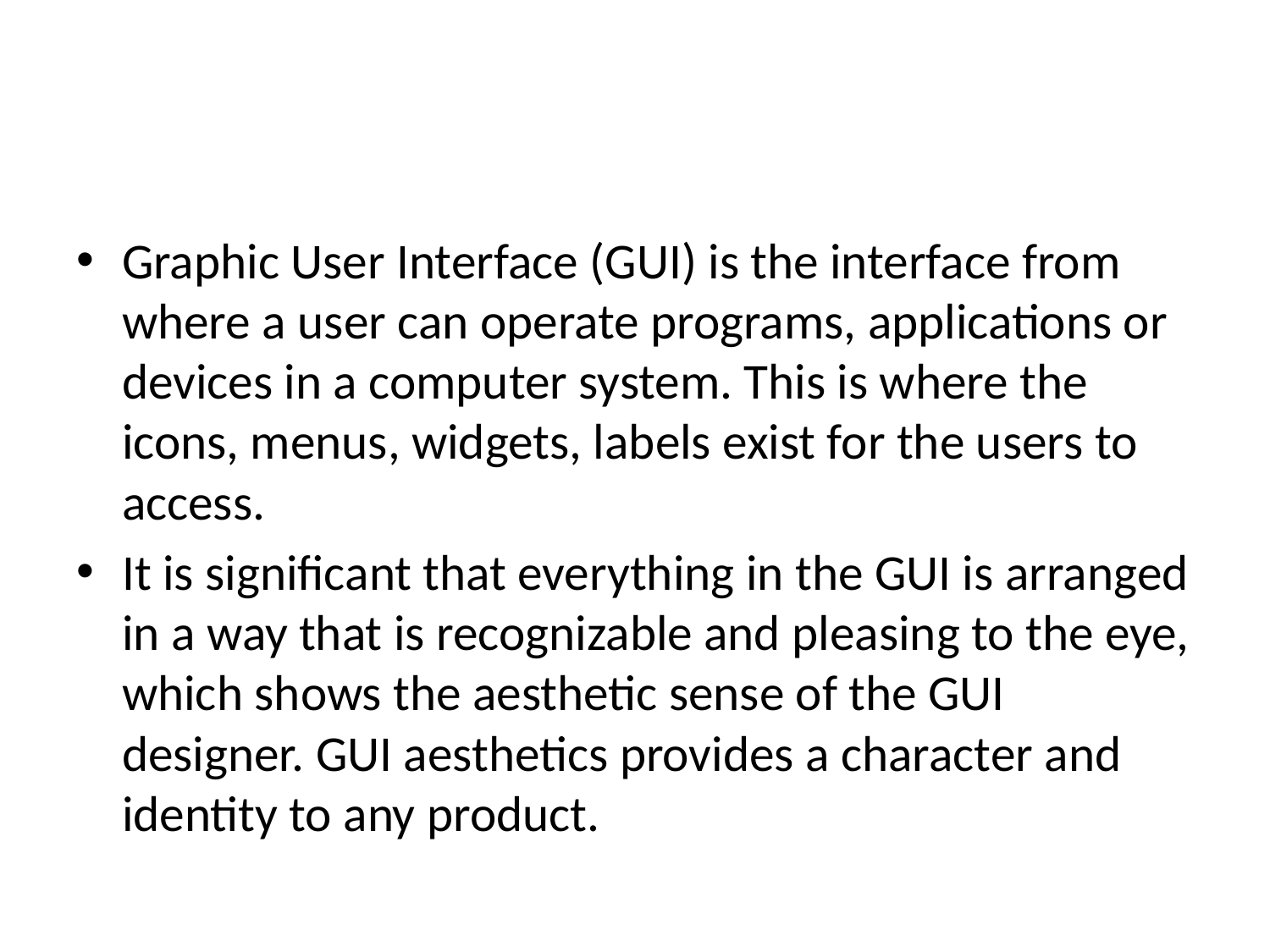

#
Graphic User Interface (GUI) is the interface from where a user can operate programs, applications or devices in a computer system. This is where the icons, menus, widgets, labels exist for the users to access.
It is significant that everything in the GUI is arranged in a way that is recognizable and pleasing to the eye, which shows the aesthetic sense of the GUI designer. GUI aesthetics provides a character and identity to any product.